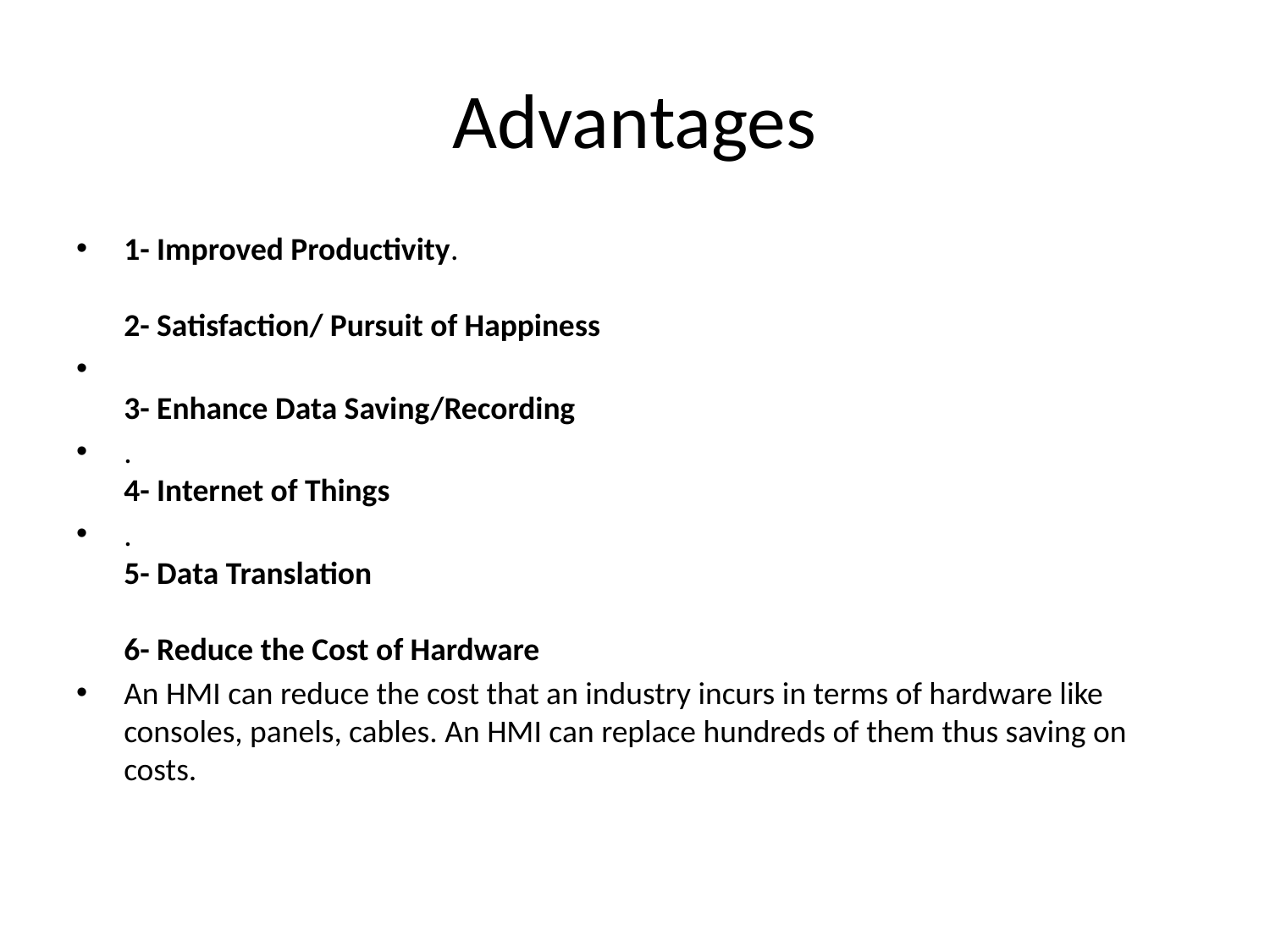

# Advantages
1- Improved Productivity.
2- Satisfaction/ Pursuit of Happiness
3- Enhance Data Saving/Recording
.
4- Internet of Things
.
5- Data Translation
6- Reduce the Cost of Hardware
An HMI can reduce the cost that an industry incurs in terms of hardware like consoles, panels, cables. An HMI can replace hundreds of them thus saving on costs.